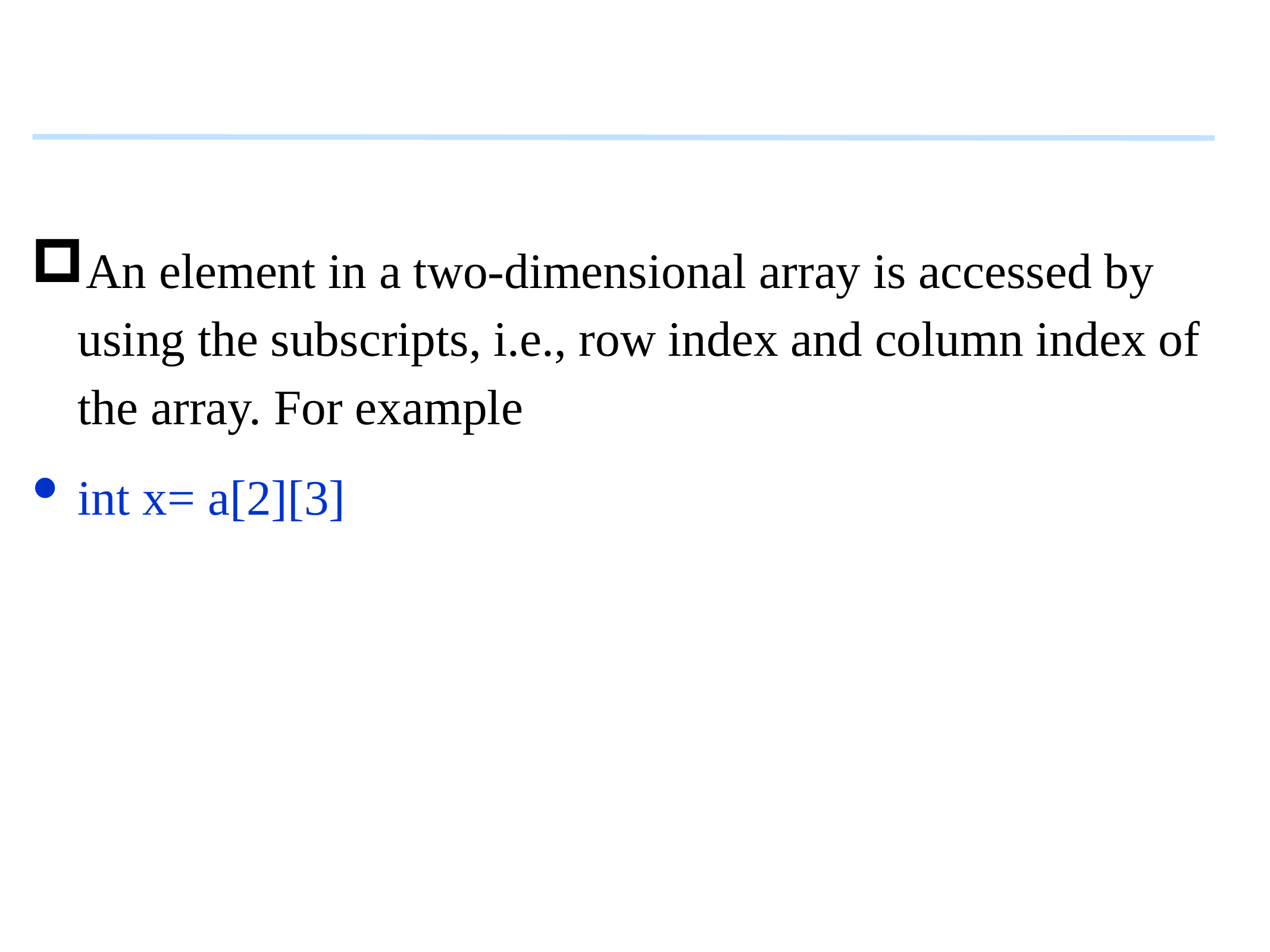

#
An element in a two-dimensional array is accessed by using the subscripts, i.e., row index and column index of the array. For example
int x= a[2][3]